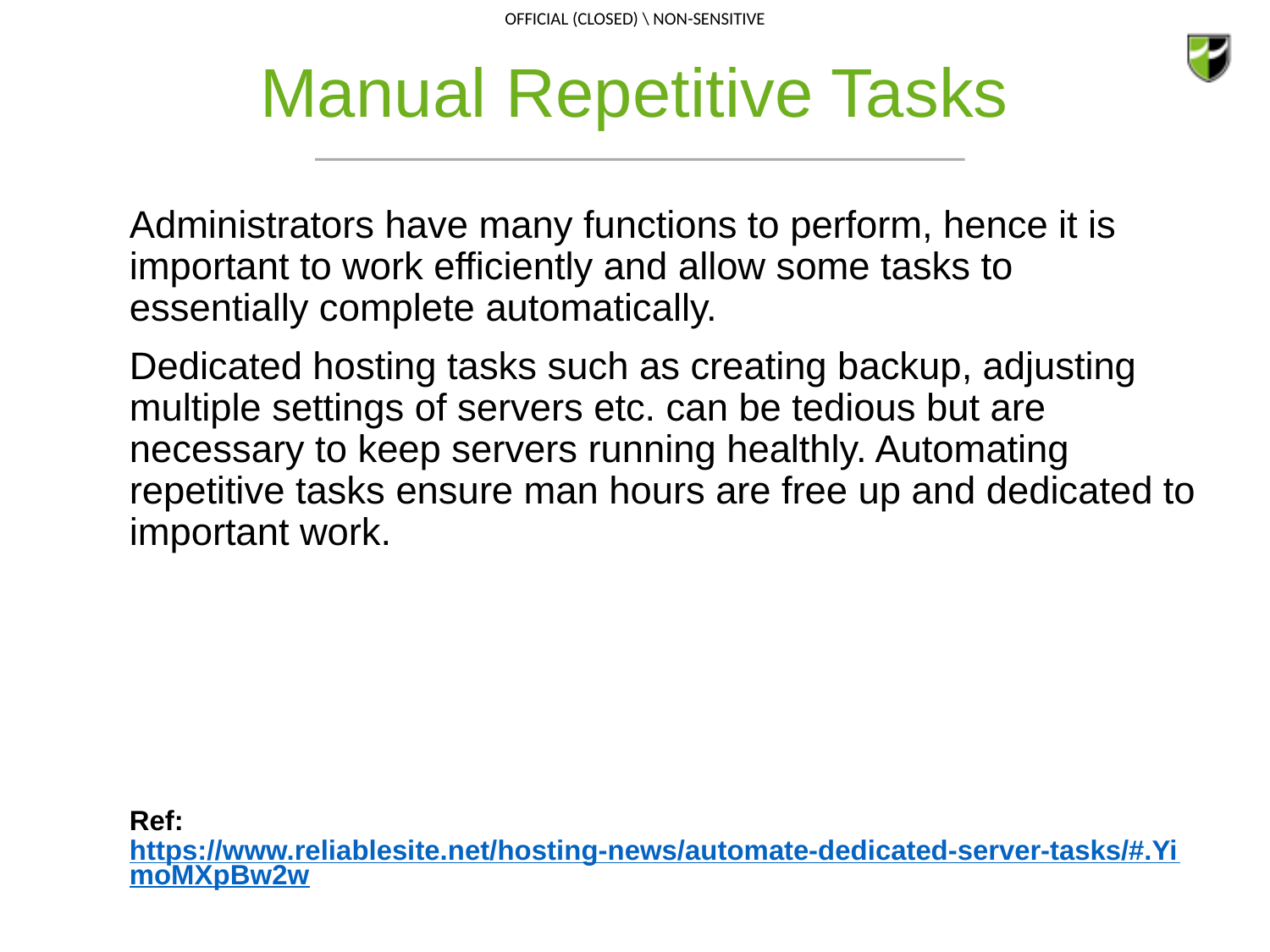

# Manual Repetitive Tasks
Administrators have many functions to perform, hence it is important to work efficiently and allow some tasks to essentially complete automatically.
Dedicated hosting tasks such as creating backup, adjusting multiple settings of servers etc. can be tedious but are necessary to keep servers running healthly. Automating repetitive tasks ensure man hours are free up and dedicated to important work.

Ref: https://www.reliablesite.net/hosting-news/automate-dedicated-server-tasks/#.YimoMXpBw2w